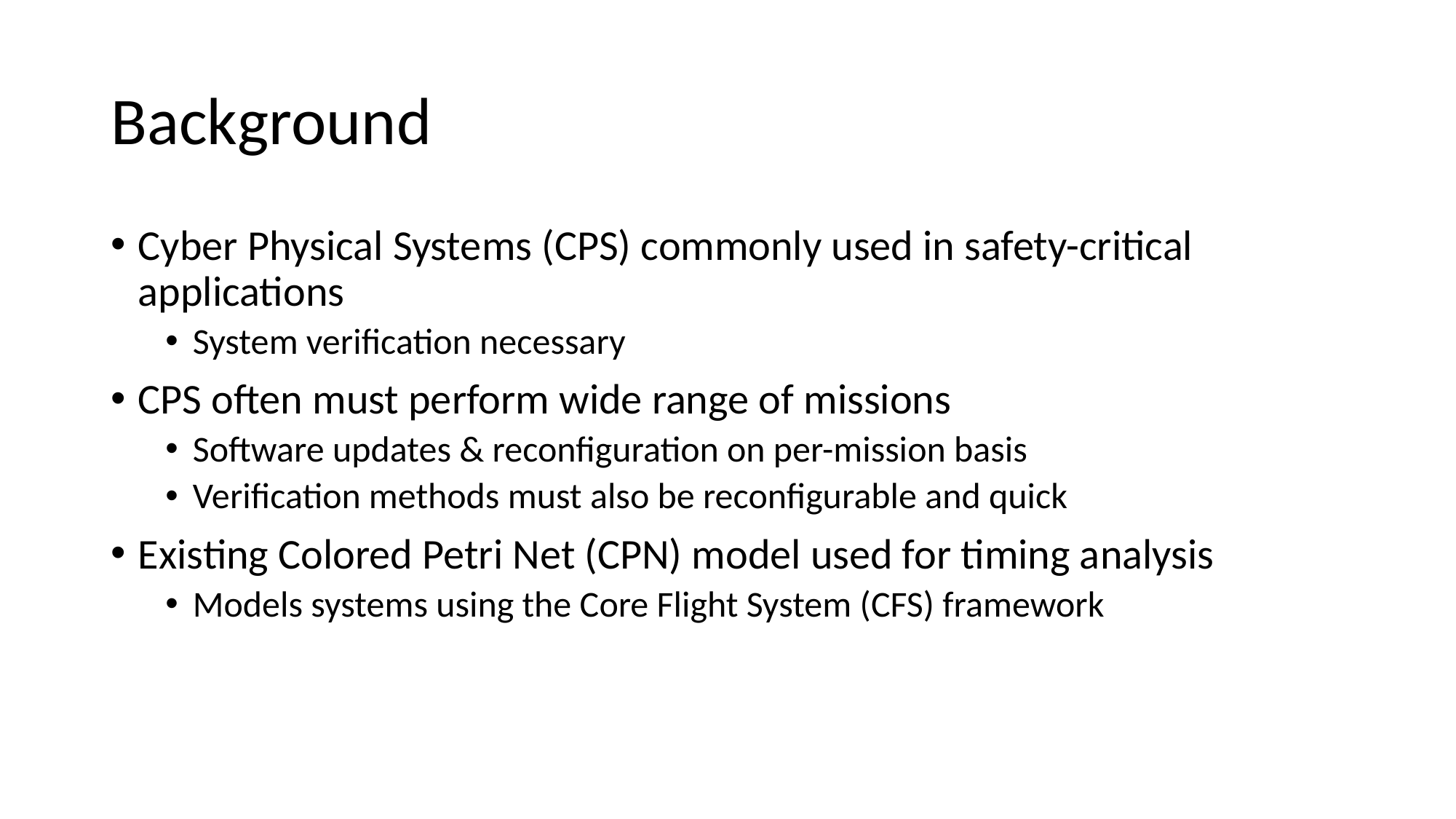

# Background
Cyber Physical Systems (CPS) commonly used in safety-critical applications
System verification necessary
CPS often must perform wide range of missions
Software updates & reconfiguration on per-mission basis
Verification methods must also be reconfigurable and quick
Existing Colored Petri Net (CPN) model used for timing analysis
Models systems using the Core Flight System (CFS) framework